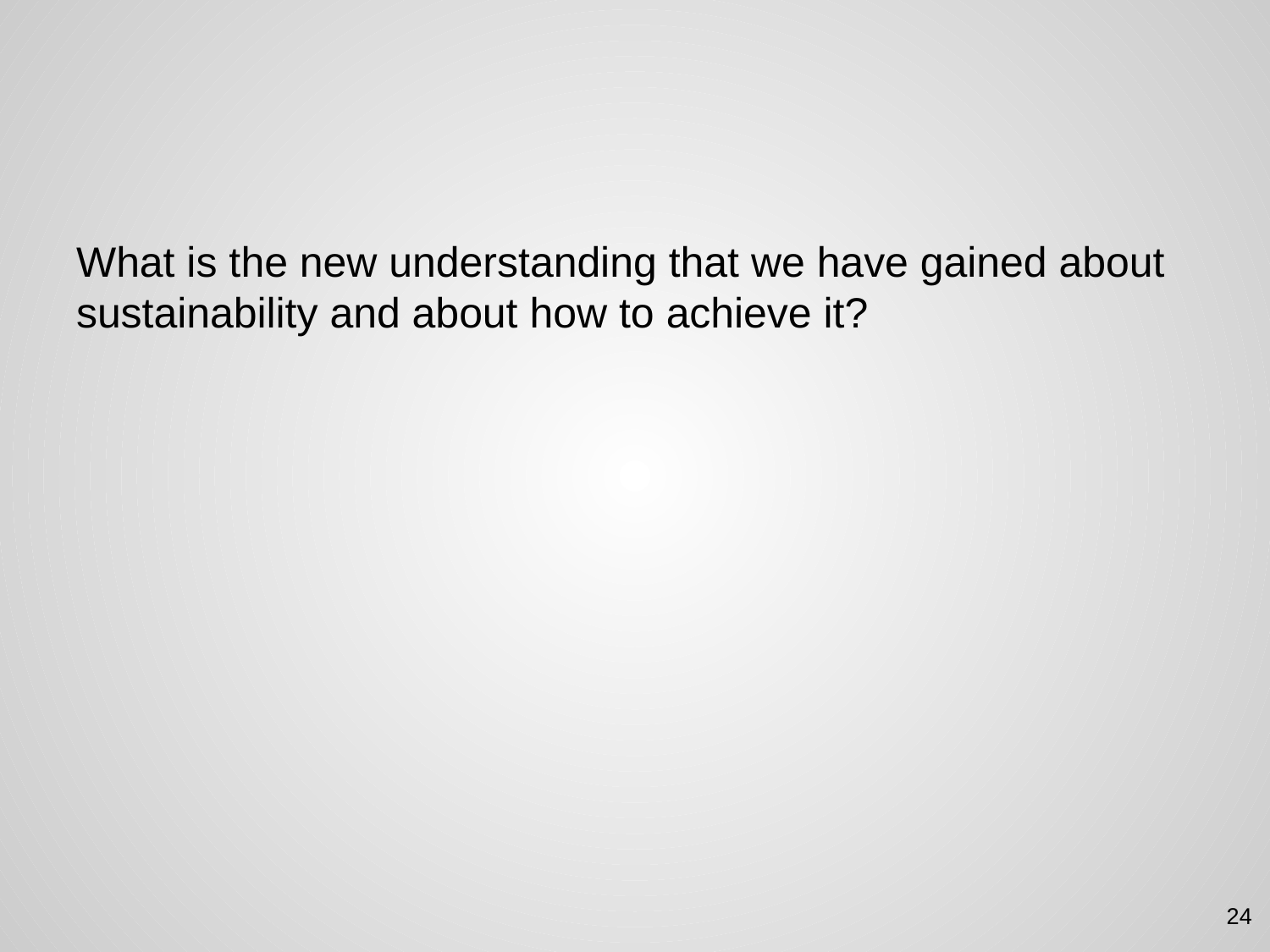

What is the new understanding that we have gained about sustainability and about how to achieve it?
24